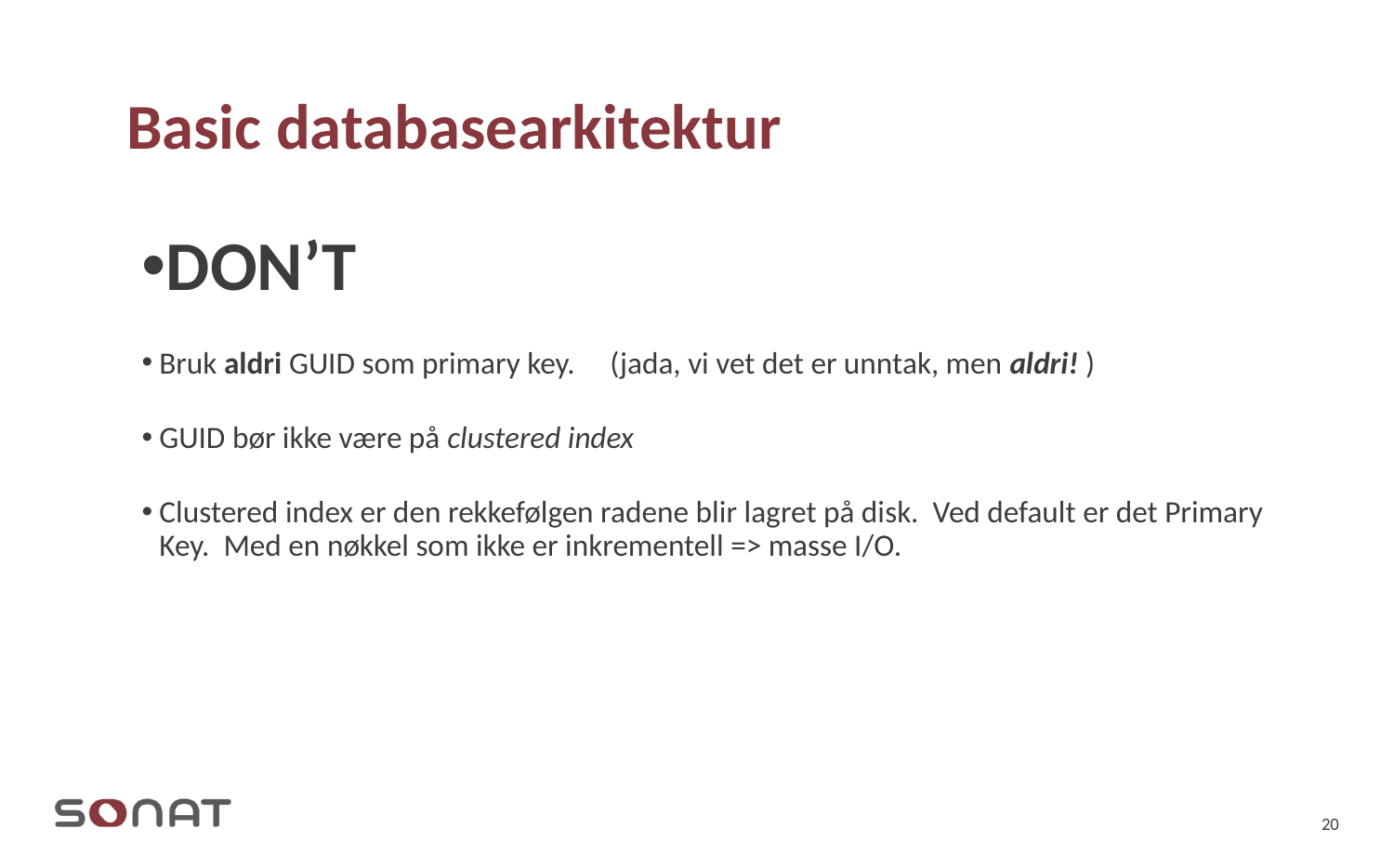

# Basic databasearkitektur
DON’T

Bruk aldri GUID som primary key.     (jada, vi vet det er unntak, men aldri! )

GUID bør ikke være på clustered index

Clustered index er den rekkefølgen radene blir lagret på disk.  Ved default er det Primary Key.  Med en nøkkel som ikke er inkrementell => masse I/O.
20